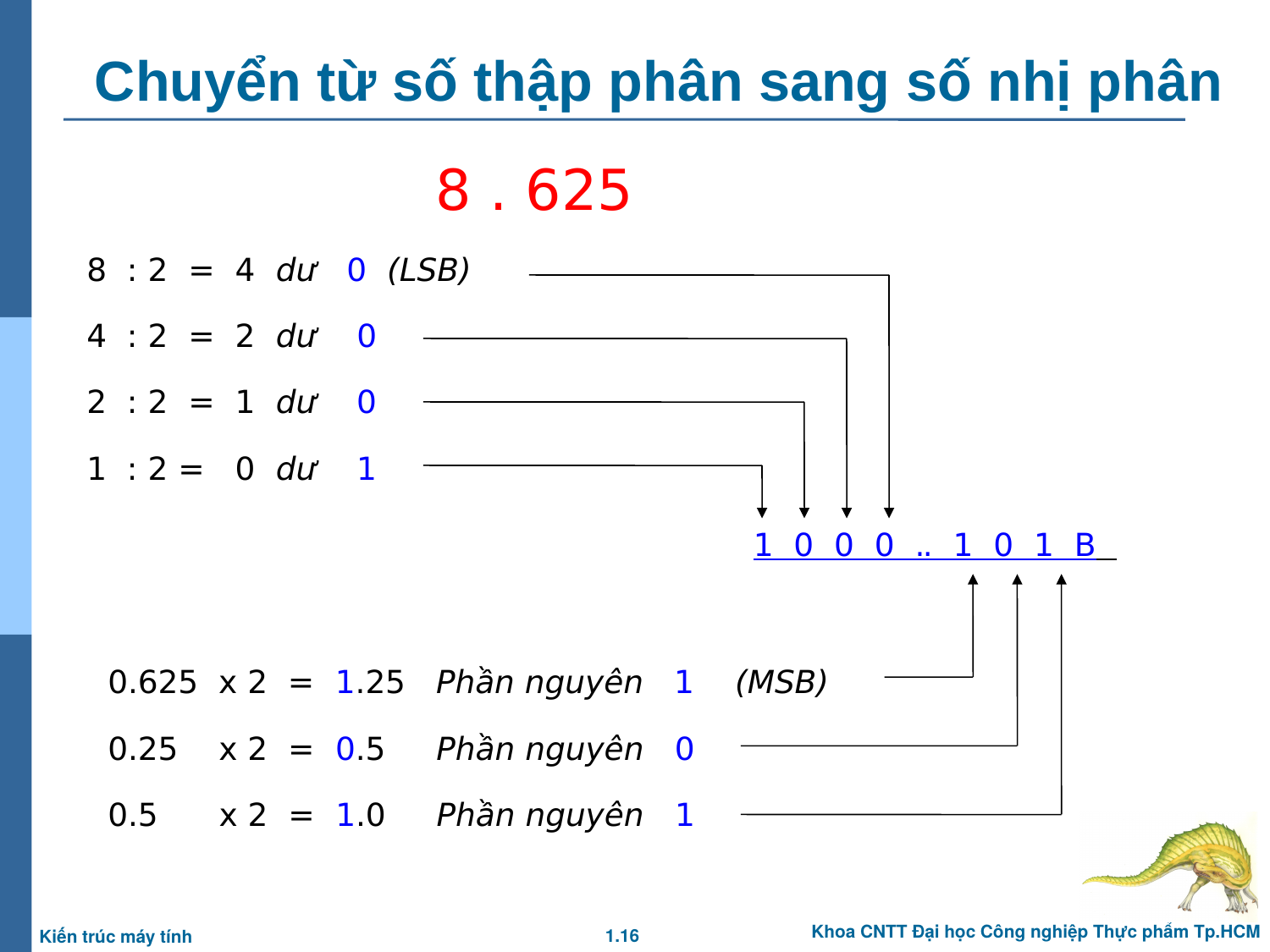

# Chuyển từ số thập phân sang số nhị phân
8 . 625
8  : 2  =  4  dư   0  (LSB)
4  : 2  =  2  dư    0
2  : 2  =  1  dư    0
1  : 2 =   0  dư    1

1  0  0  0  .
.  1  0  1  B

0.625  x 2  =  1.25   Phần nguyên   1    (MSB)
0.25    x 2  =  0.5     Phần nguyên   0
0.5      x 2  =  1.0     Phần nguyên   1